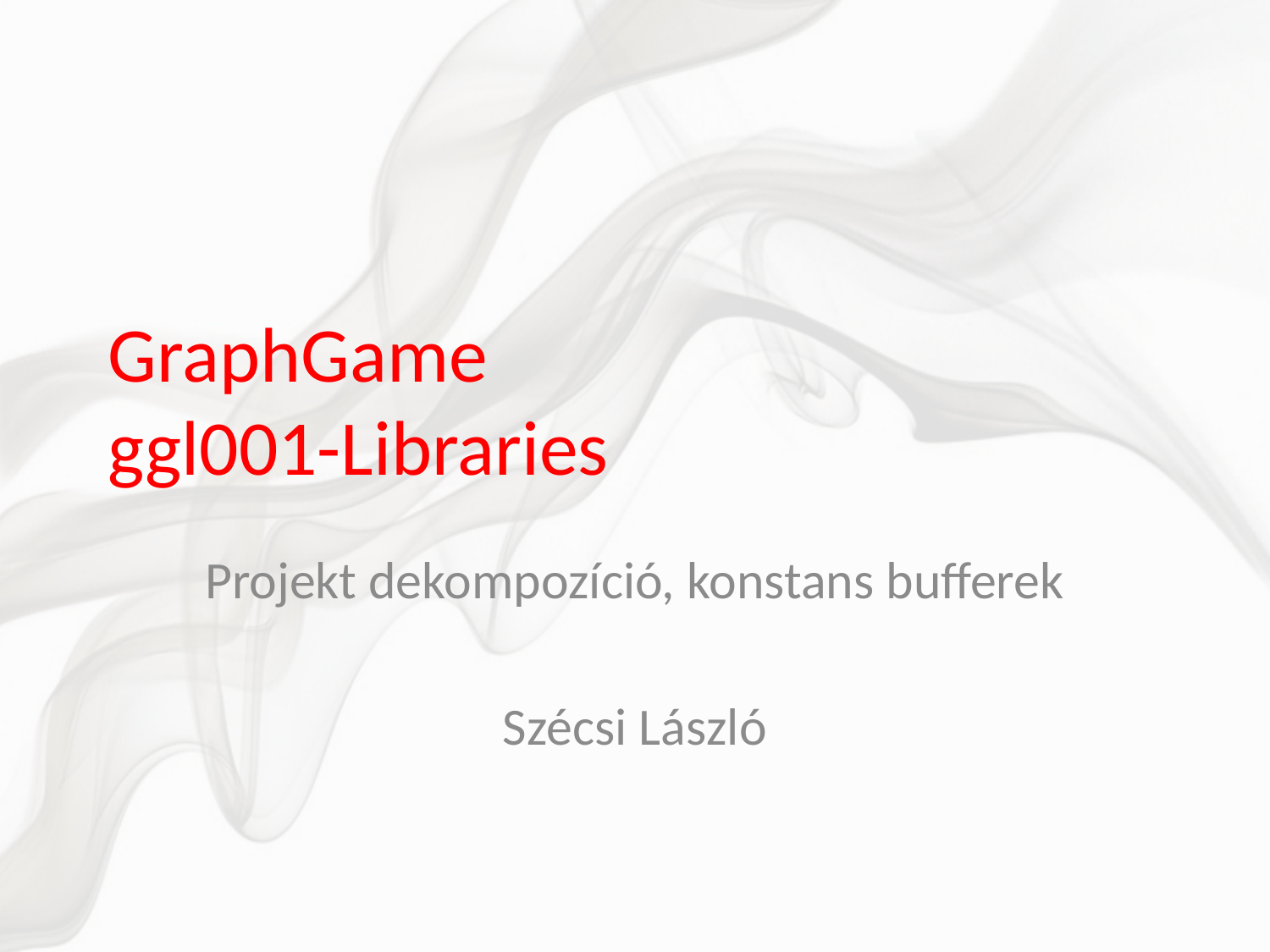

# GraphGame ggl001-Libraries
Projekt dekompozíció, konstans bufferek

Szécsi László